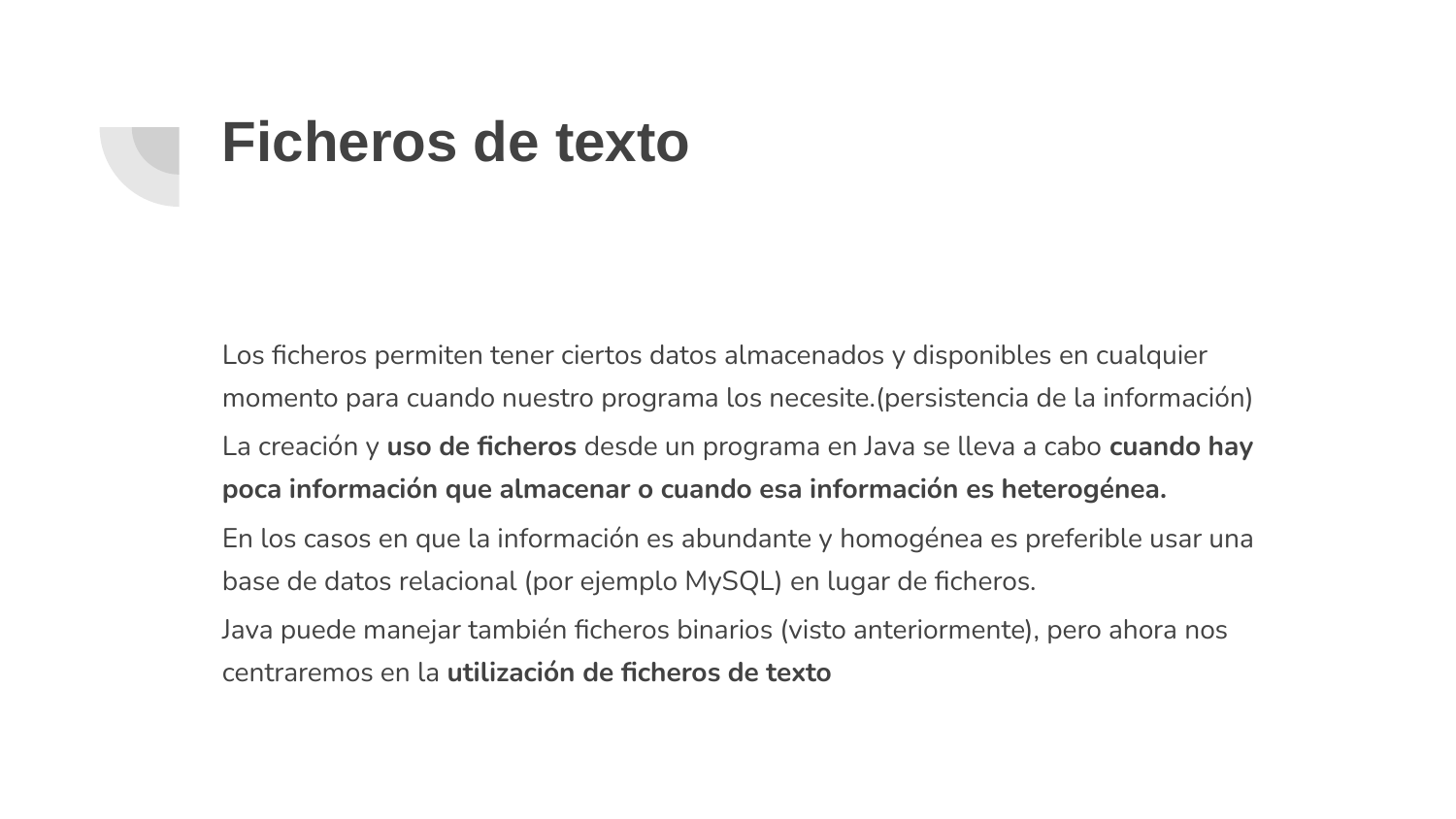

# Ficheros de texto
Los ficheros permiten tener ciertos datos almacenados y disponibles en cualquier momento para cuando nuestro programa los necesite.(persistencia de la información)
La creación y uso de ficheros desde un programa en Java se lleva a cabo cuando hay poca información que almacenar o cuando esa información es heterogénea.
En los casos en que la información es abundante y homogénea es preferible usar una base de datos relacional (por ejemplo MySQL) en lugar de ficheros.
Java puede manejar también ficheros binarios (visto anteriormente), pero ahora nos centraremos en la utilización de ficheros de texto